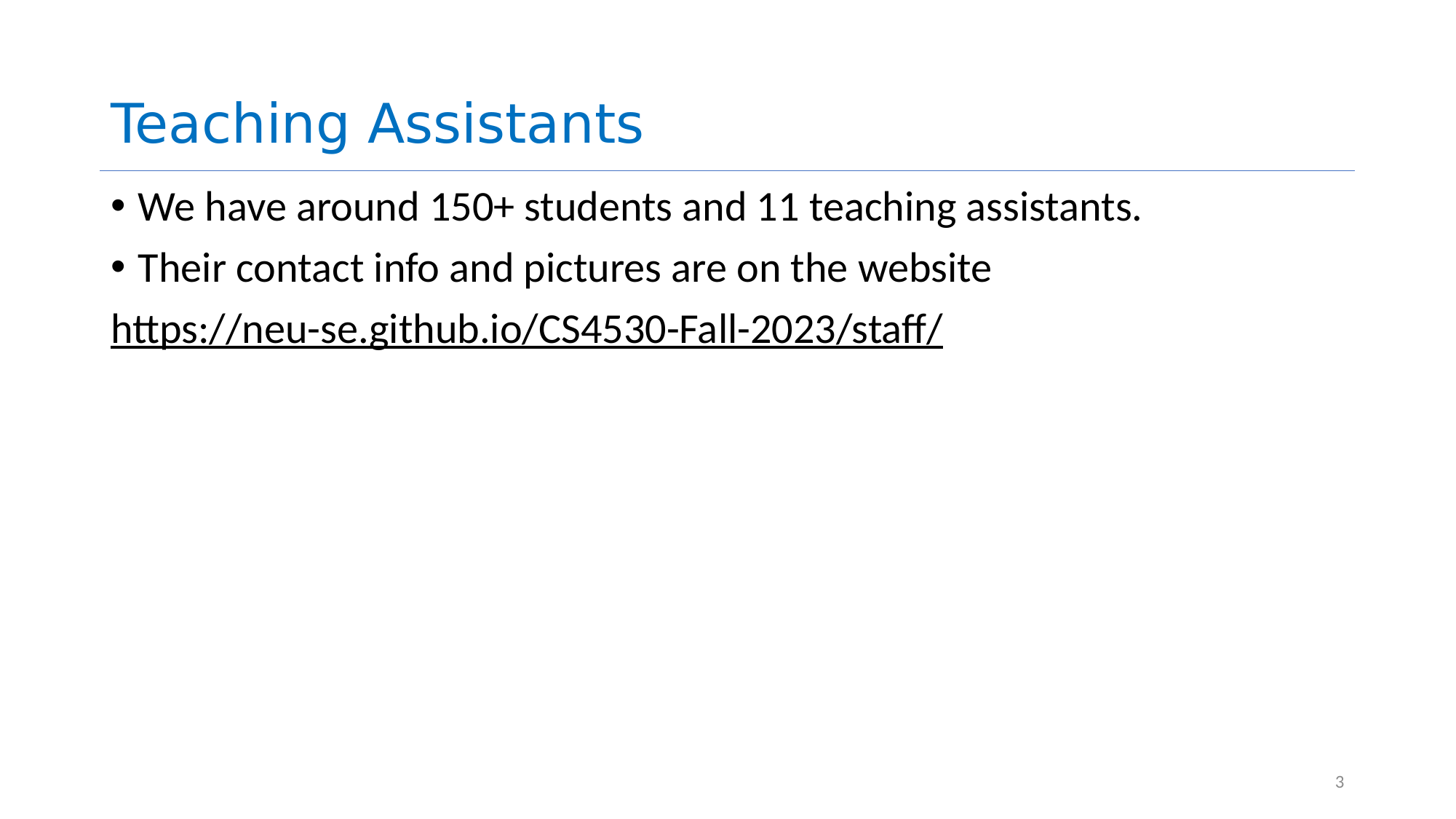

# Teaching Assistants
We have around 150+ students and 11 teaching assistants.
Their contact info and pictures are on the website
https://neu-se.github.io/CS4530-Fall-2023/staff/
3